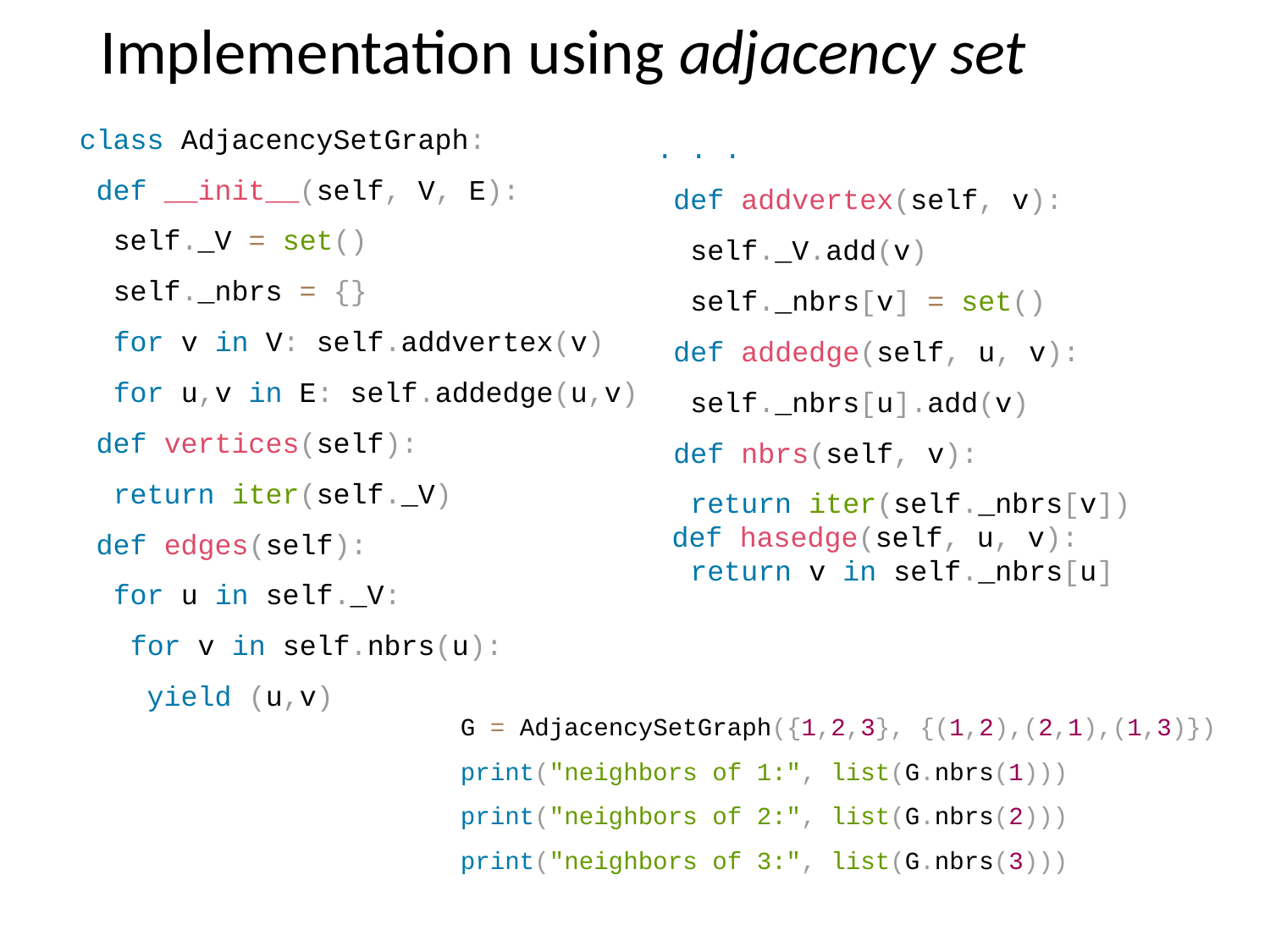

# Implementation using adjacency set
class AdjacencySetGraph:
 def __init__(self, V, E):
  self._V = set()
  self._nbrs = {}
  for v in V: self.addvertex(v)
  for u,v in E: self.addedge(u,v)
 def vertices(self):
  return iter(self._V)
 def edges(self):
  for u in self._V:
   for v in self.nbrs(u):
    yield (u,v)
. . .
 def addvertex(self, v):
  self._V.add(v)
  self._nbrs[v] = set()
 def addedge(self, u, v):
  self._nbrs[u].add(v)
 def nbrs(self, v):
  return iter(self._nbrs[v])
 def hasedge(self, u, v):
  return v in self._nbrs[u]
G = AdjacencySetGraph({1,2,3}, {(1,2),(2,1),(1,3)})
print("neighbors of 1:", list(G.nbrs(1)))
print("neighbors of 2:", list(G.nbrs(2)))
print("neighbors of 3:", list(G.nbrs(3)))